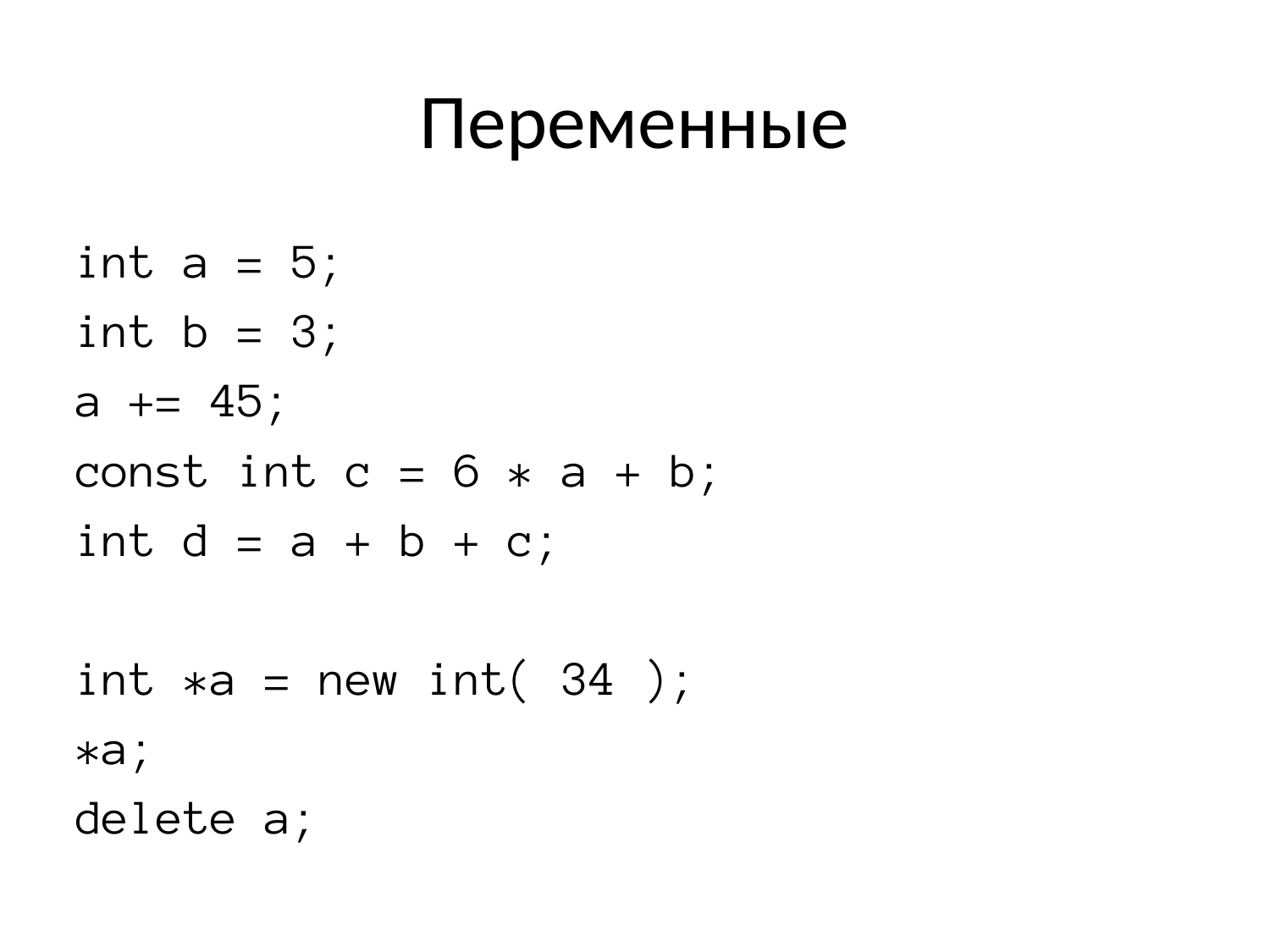

# Переменные
int a = 5;
int b = 3;
a += 45;
const int c = 6 * a + b;
int d = a + b + c;

int *a = new int( 34 );
*a;
delete a;